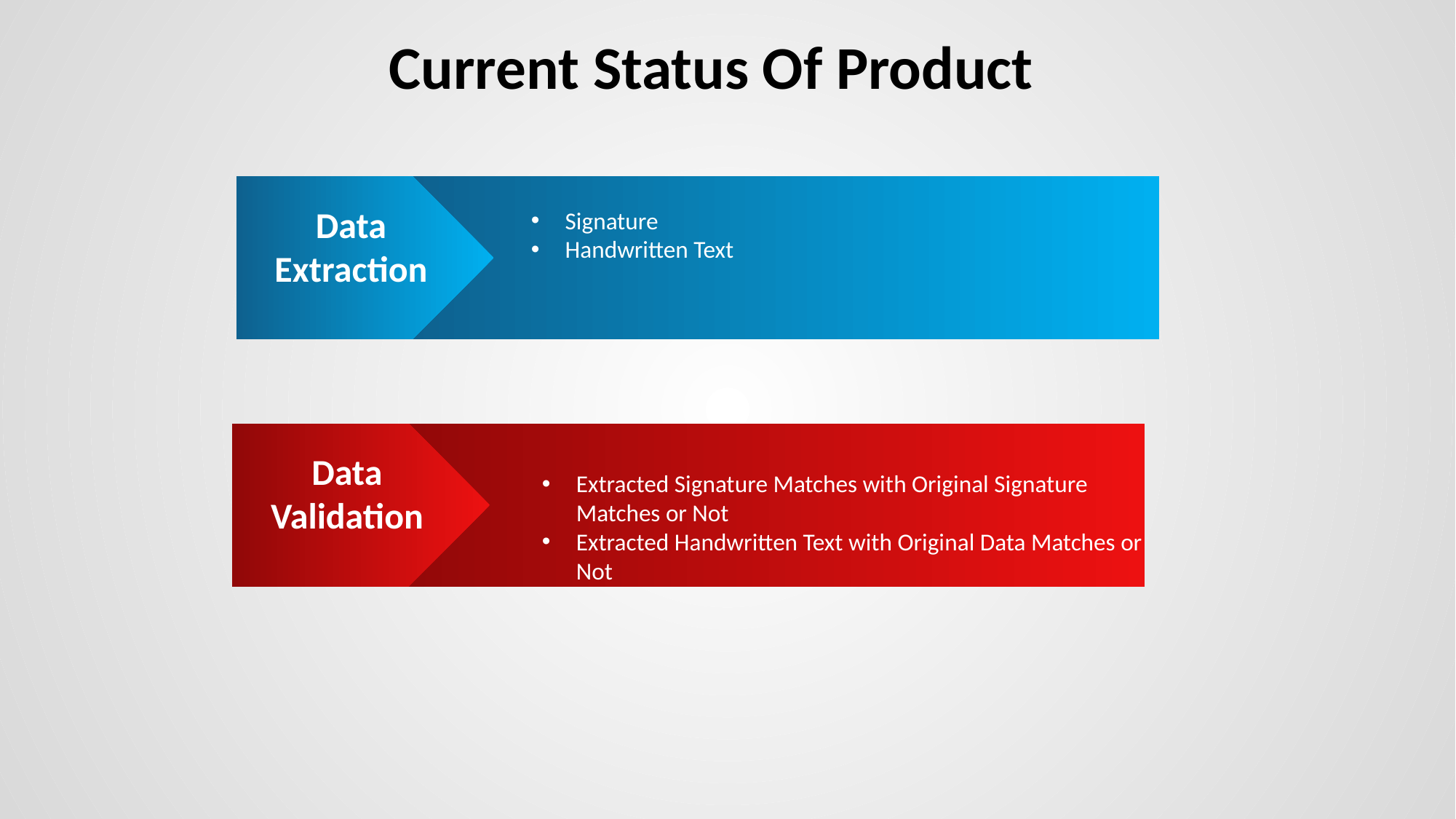

Current Status Of Product

Data Extraction
Signature
Handwritten Text

Data Validation
Extracted Signature Matches with Original Signature Matches or Not
Extracted Handwritten Text with Original Data Matches or Not